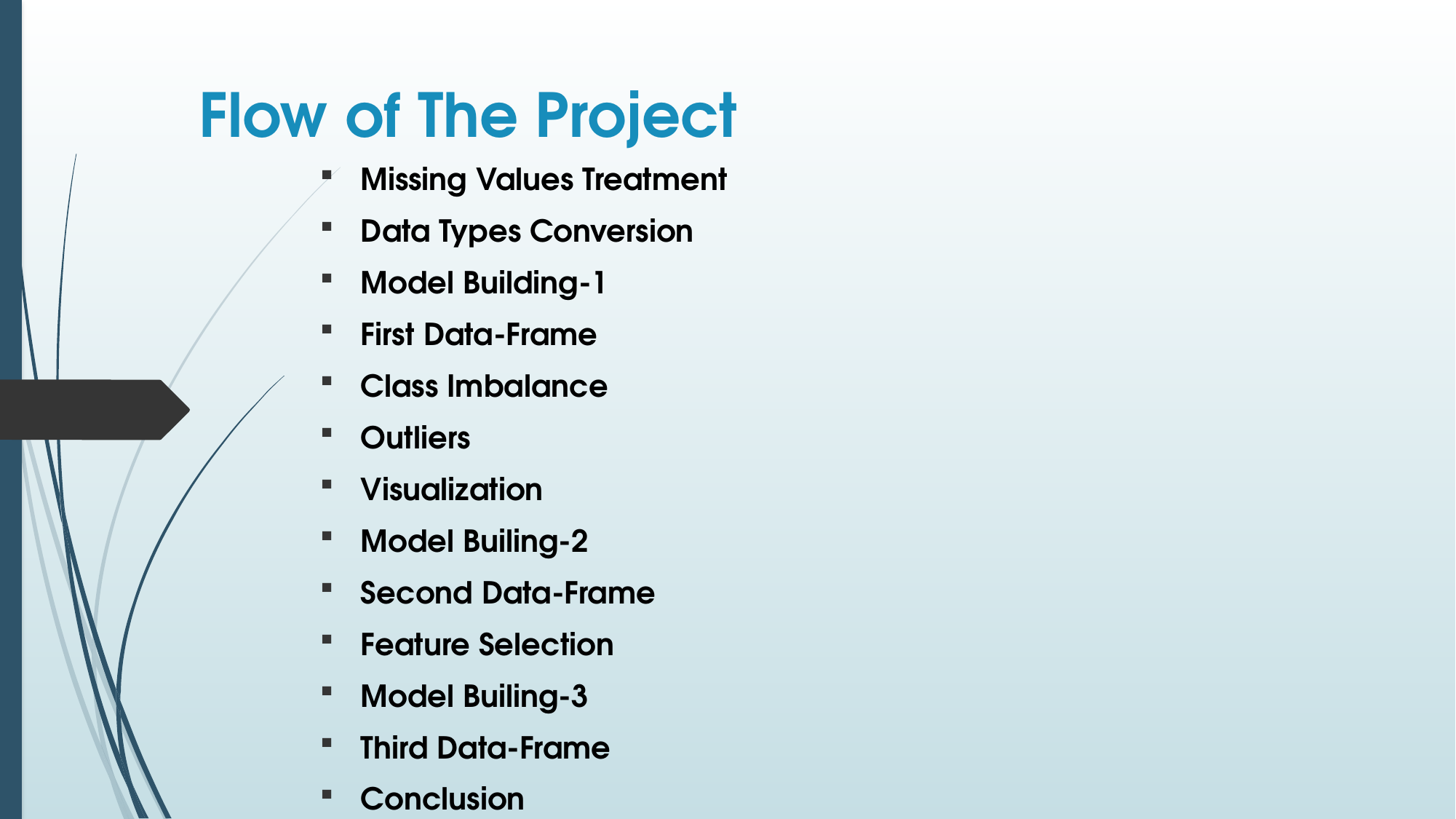

# Flow of The Project
Missing Values Treatment
Data Types Conversion
Model Building-1
First Data-Frame
Class Imbalance
Outliers
Visualization
Model Builing-2
Second Data-Frame
Feature Selection
Model Builing-3
Third Data-Frame
Conclusion